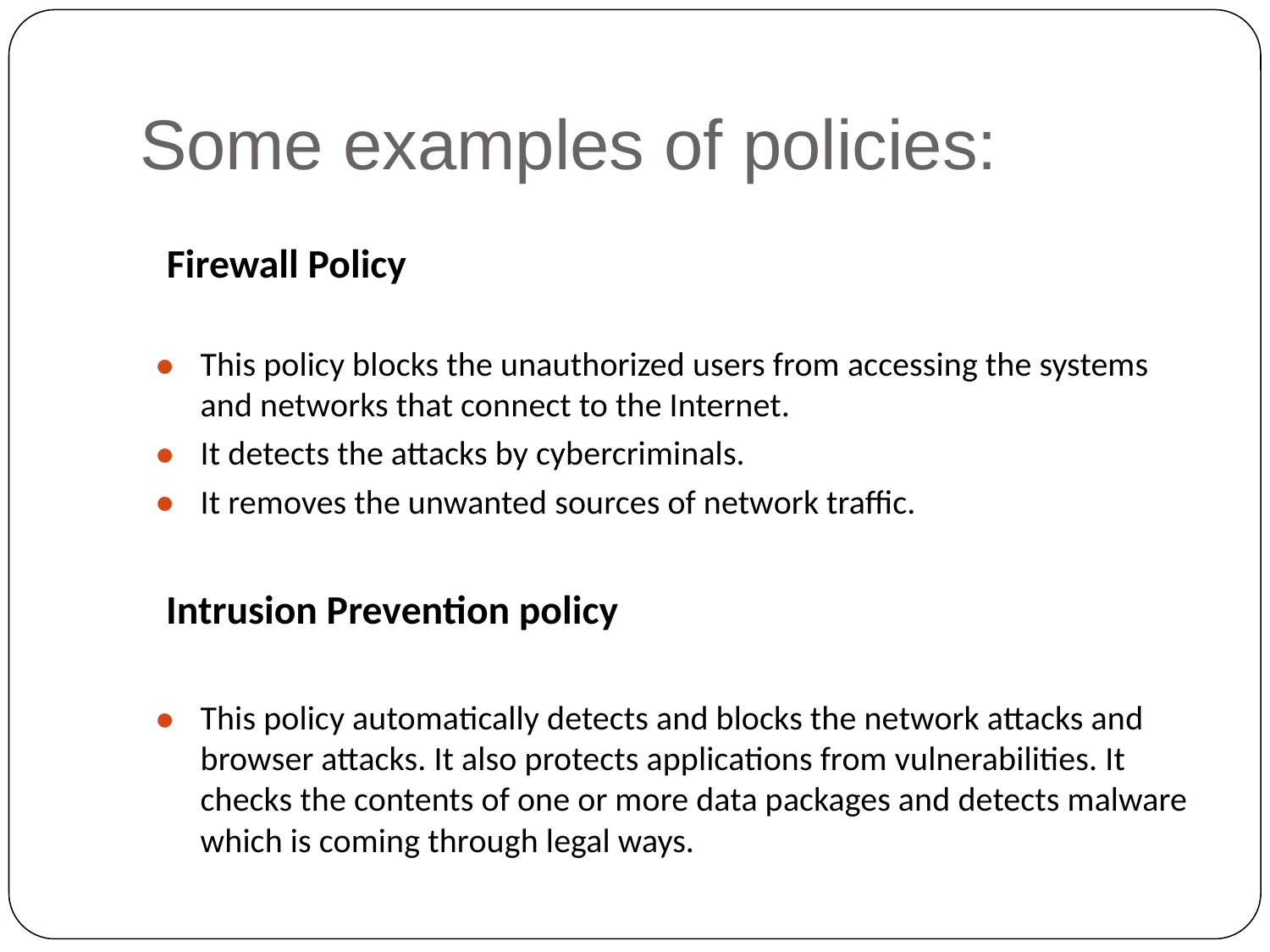

# Some examples of policies:
 Firewall Policy

This policy blocks the unauthorized users from accessing the systems and networks that connect to the Internet.
It detects the attacks by cybercriminals.
It removes the unwanted sources of network traffic.

 Intrusion Prevention policy

This policy automatically detects and blocks the network attacks and browser attacks. It also protects applications from vulnerabilities. It checks the contents of one or more data packages and detects malware which is coming through legal ways.